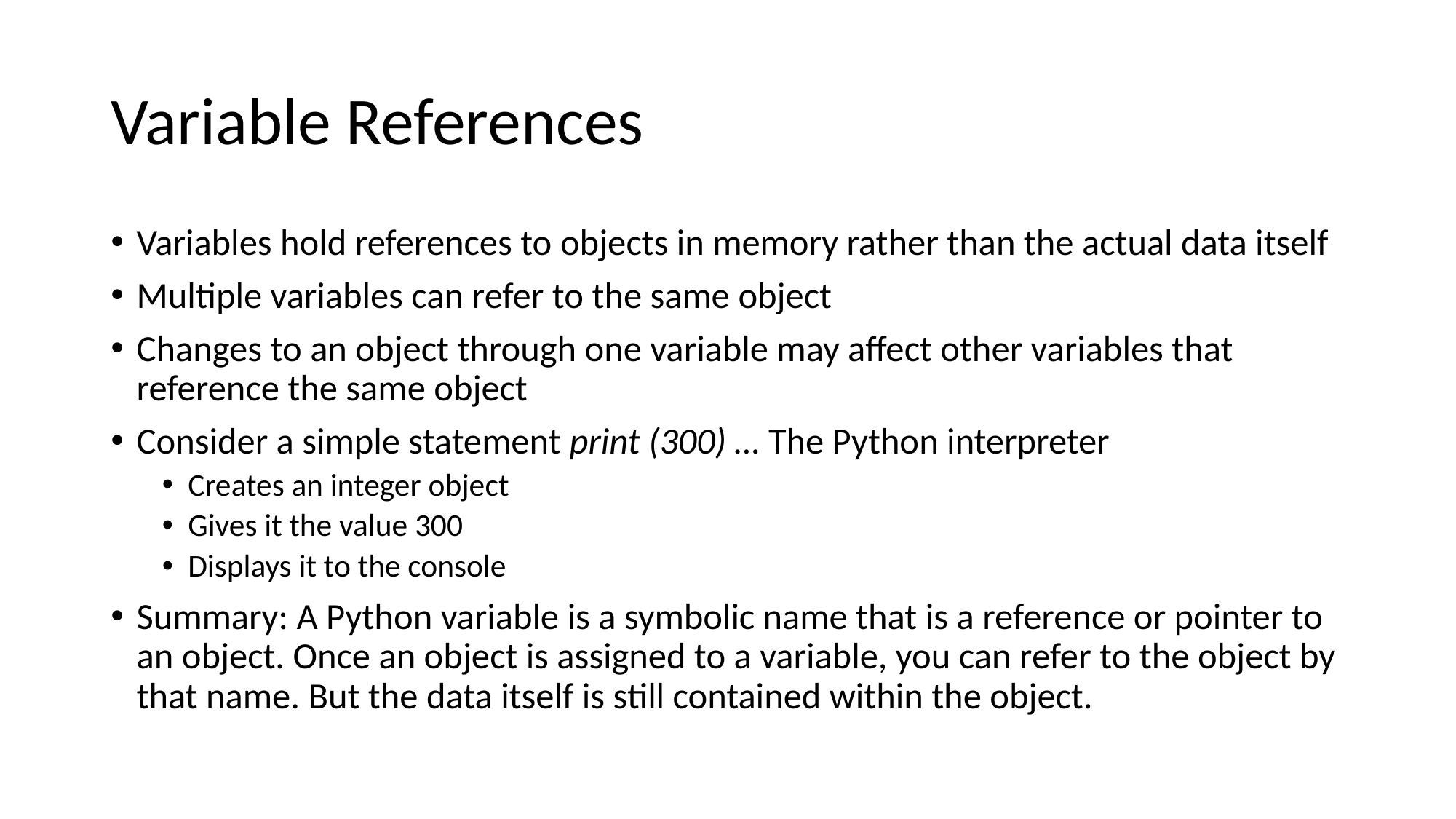

# Variable References
Variables hold references to objects in memory rather than the actual data itself
Multiple variables can refer to the same object
Changes to an object through one variable may affect other variables that reference the same object
Consider a simple statement print (300) … The Python interpreter
Creates an integer object
Gives it the value 300
Displays it to the console
Summary: A Python variable is a symbolic name that is a reference or pointer to an object. Once an object is assigned to a variable, you can refer to the object by that name. But the data itself is still contained within the object.